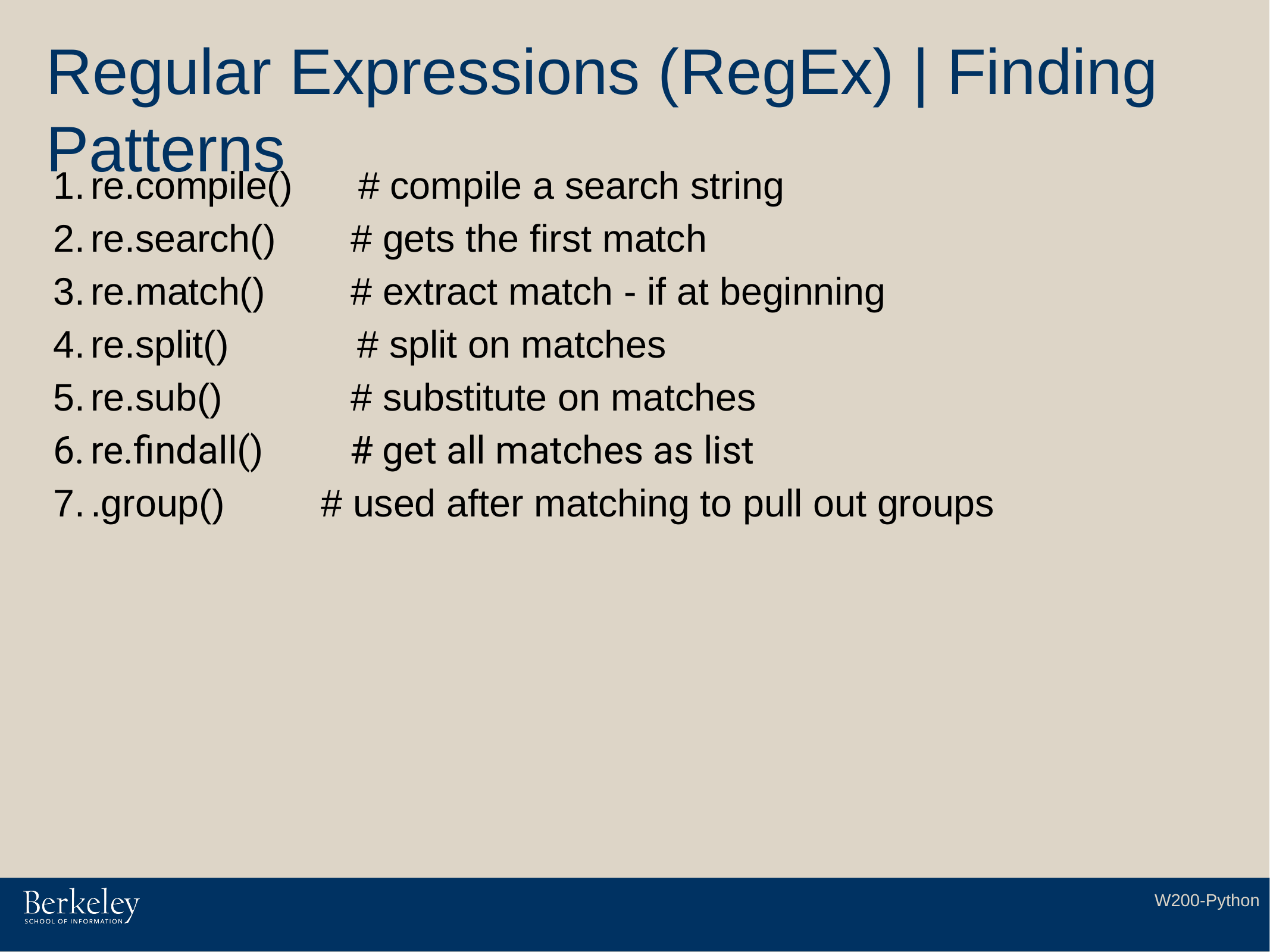

# Regular Expressions (RegEx) | Finding Patterns
re.compile() 	# compile a search string
re.search()       # gets the first match
re.match()        # extract match - if at beginning
re.split()            # split on matches
re.sub()            # substitute on matches
re.findall()         # get all matches as list
.group()         # used after matching to pull out groups
19